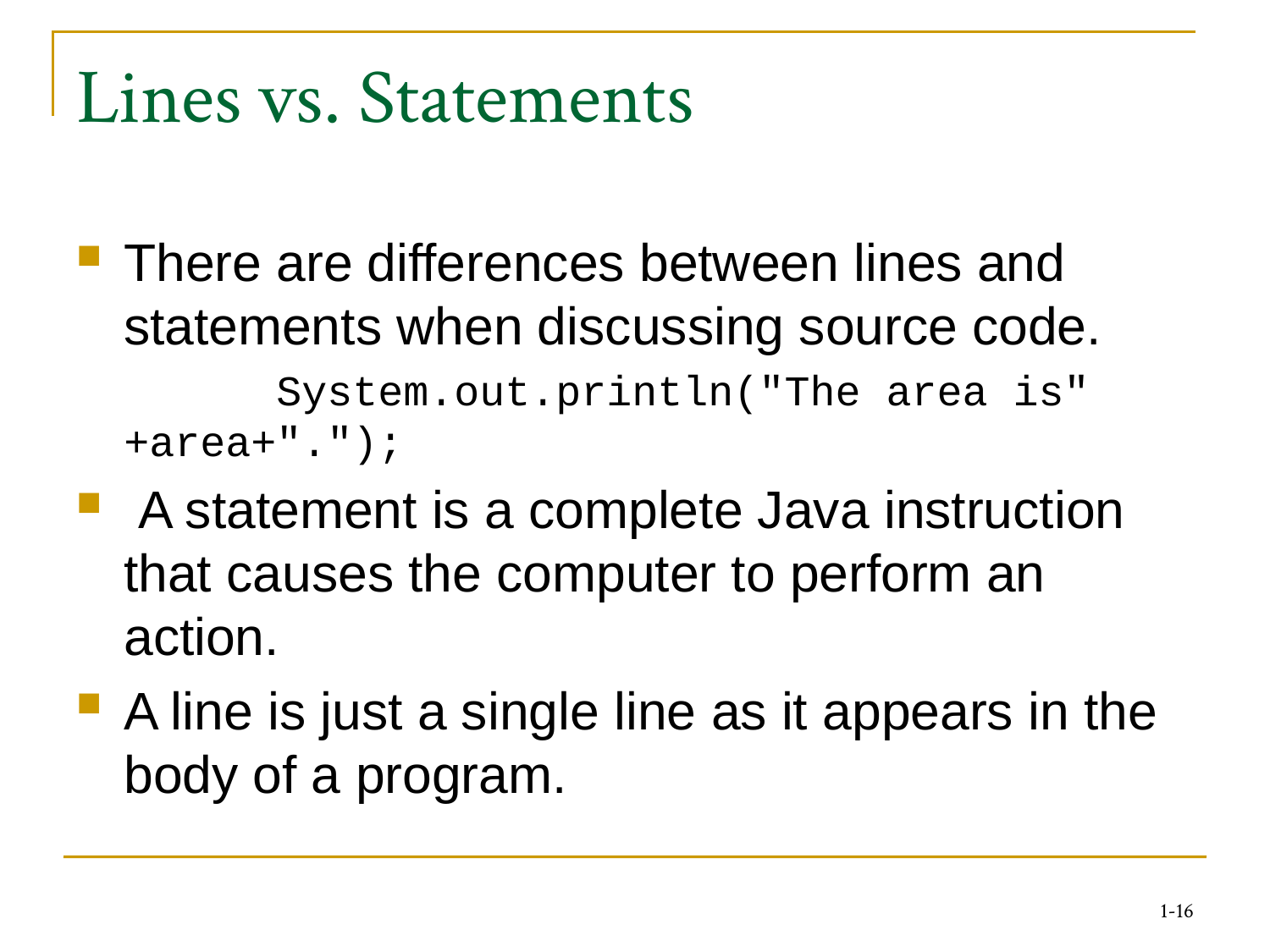

# Lines vs. Statements
There are differences between lines and statements when discussing source code.
		 System.out.println("The area is" +area+".");
 A statement is a complete Java instruction that causes the computer to perform an action.
A line is just a single line as it appears in the body of a program.
1-16